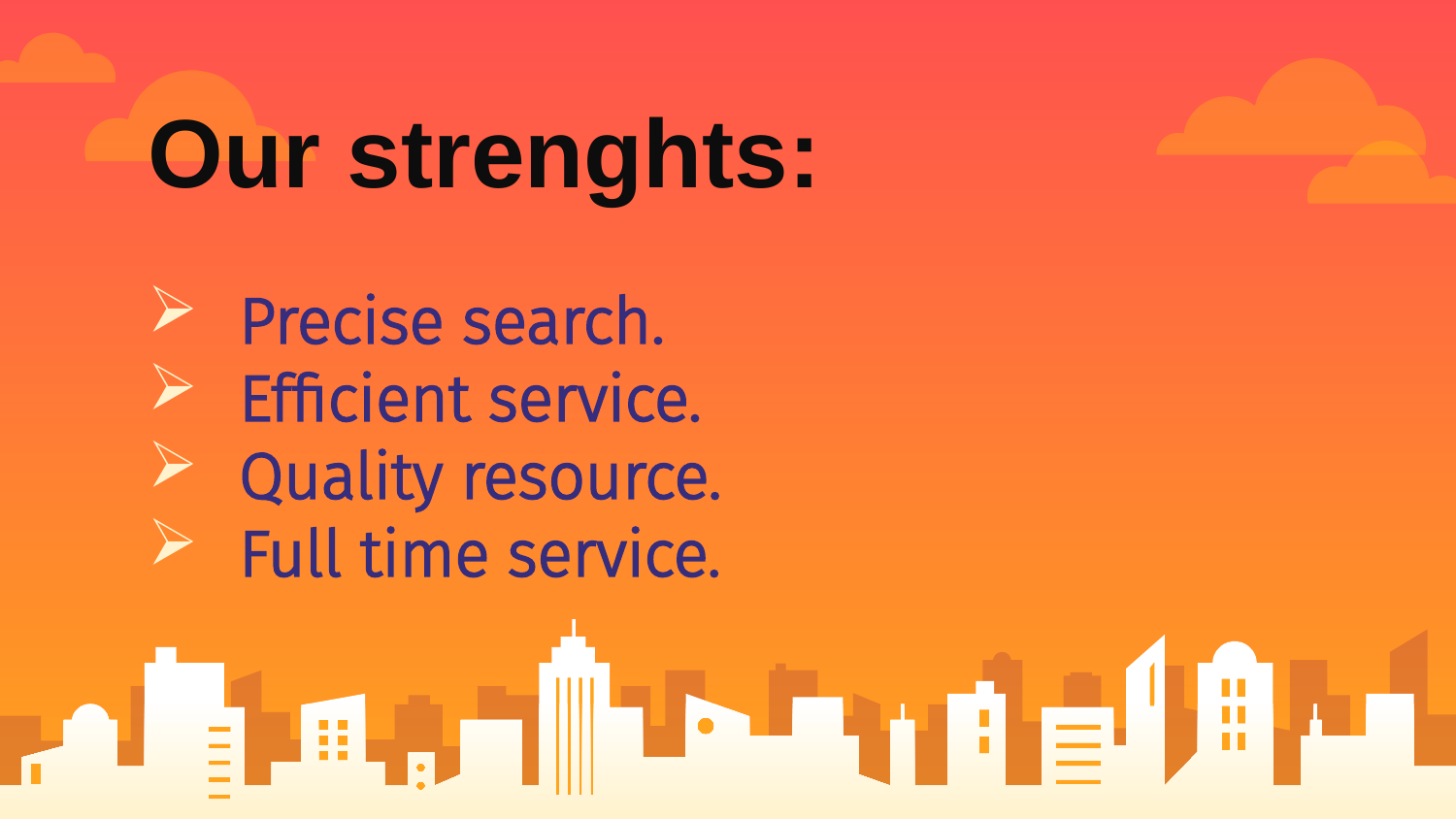

# Our strenghts:
Precise search.
Efficient service.
Quality resource.
Full time service.